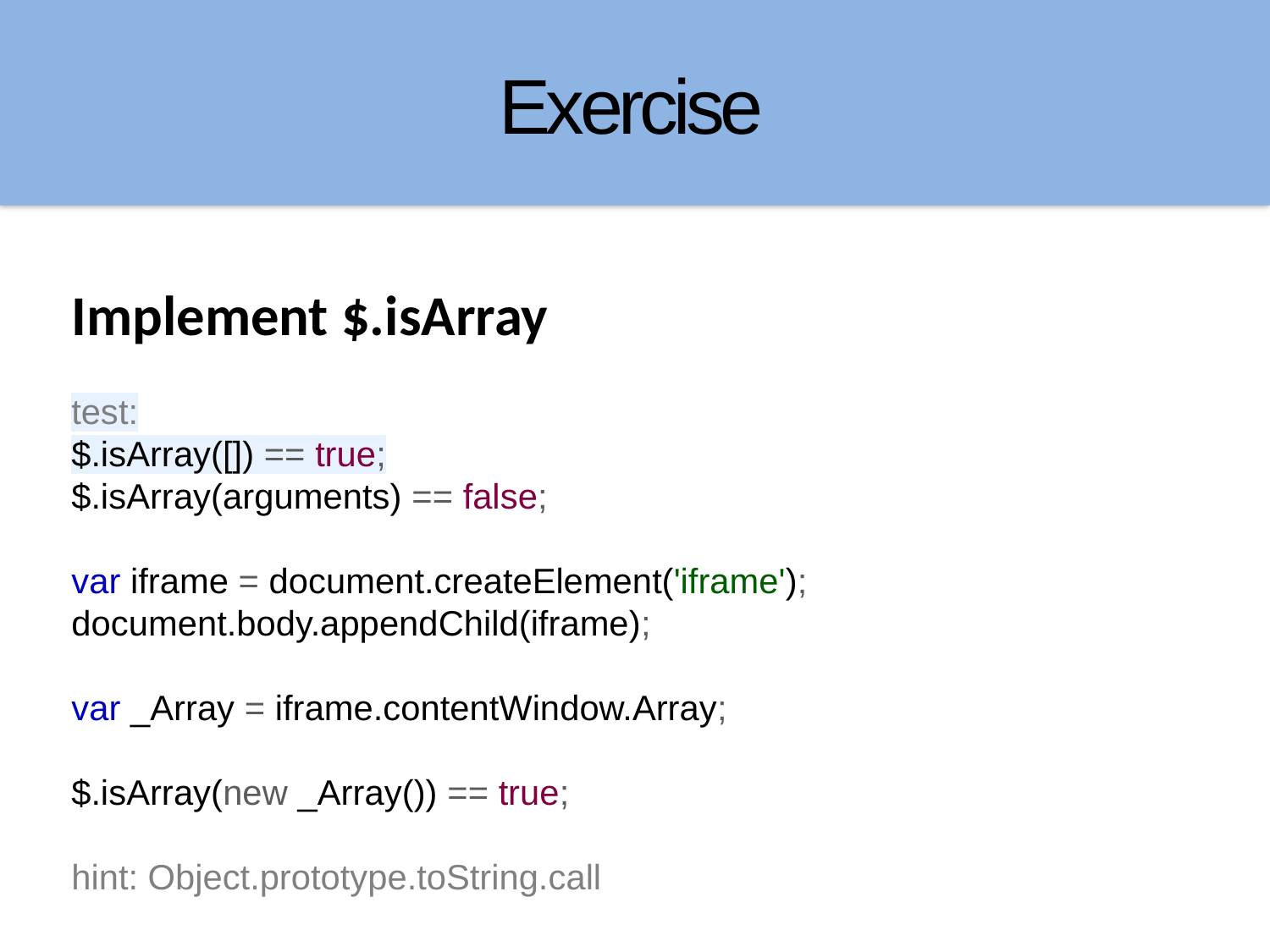

Exercise

Implement $.isArray

test:
$.isArray([]) == true;
$.isArray(arguments) == false;

var iframe = document.createElement('iframe');
document.body.appendChild(iframe);

var _Array = iframe.contentWindow.Array;

$.isArray(new _Array()) == true;

hint: Object.prototype.toString.call